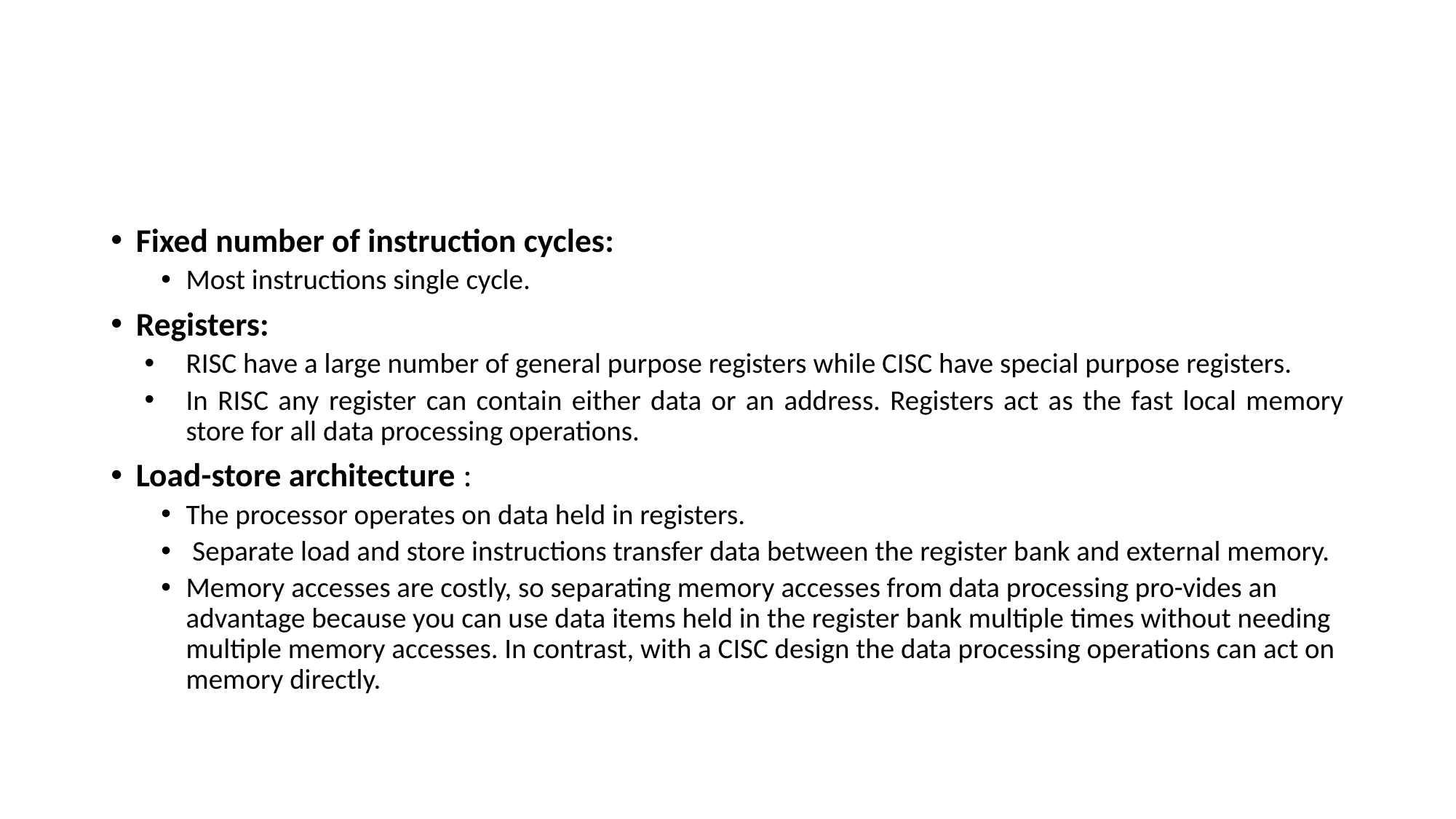

#
Fixed number of instruction cycles:
Most instructions single cycle.
Registers:
RISC have a large number of general purpose registers while CISC have special purpose registers.
In RISC any register can contain either data or an address. Registers act as the fast local memory store for all data processing operations.
Load-store architecture :
The processor operates on data held in registers.
 Separate load and store instructions transfer data between the register bank and external memory.
Memory accesses are costly, so separating memory accesses from data processing pro-vides an advantage because you can use data items held in the register bank multiple times without needing multiple memory accesses. In contrast, with a CISC design the data processing operations can act on memory directly.